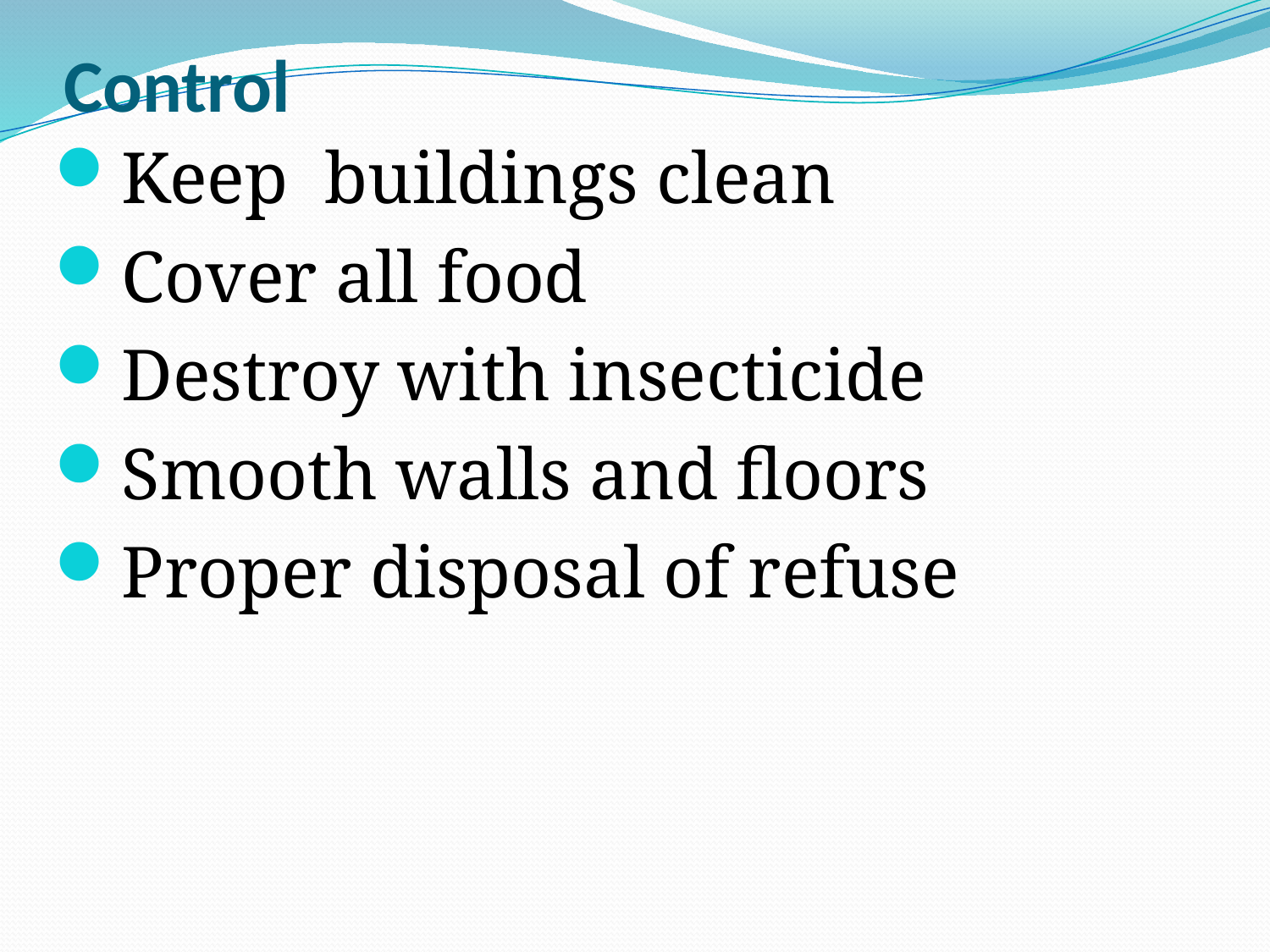

# Control
Keep  buildings clean
Cover all food
Destroy with insecticide
Smooth walls and floors
Proper disposal of refuse